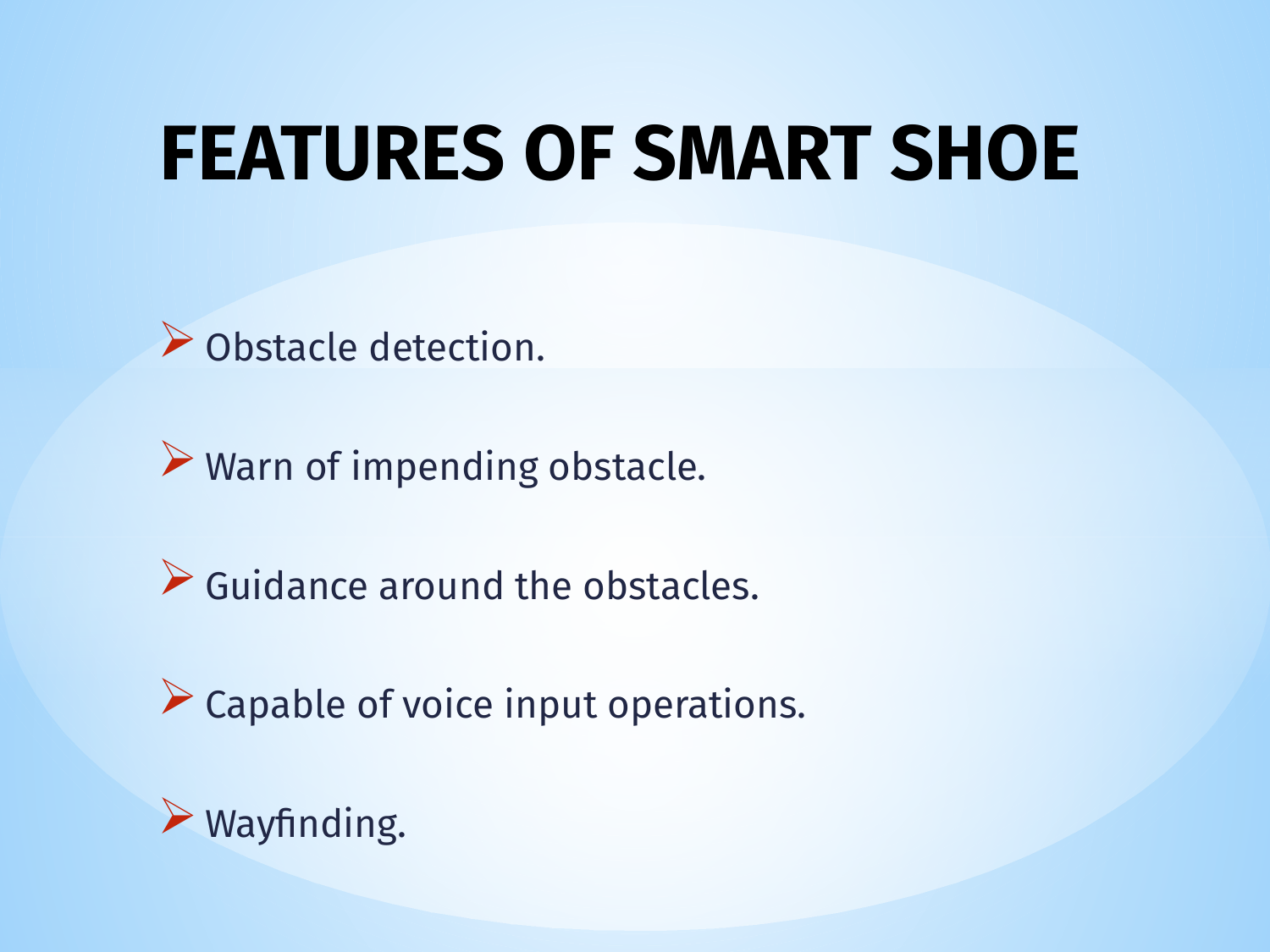

# FEATURES OF SMART SHOE
Obstacle detection.

Warn of impending obstacle.

Guidance around the obstacles.

Capable of voice input operations.

Wayfinding.